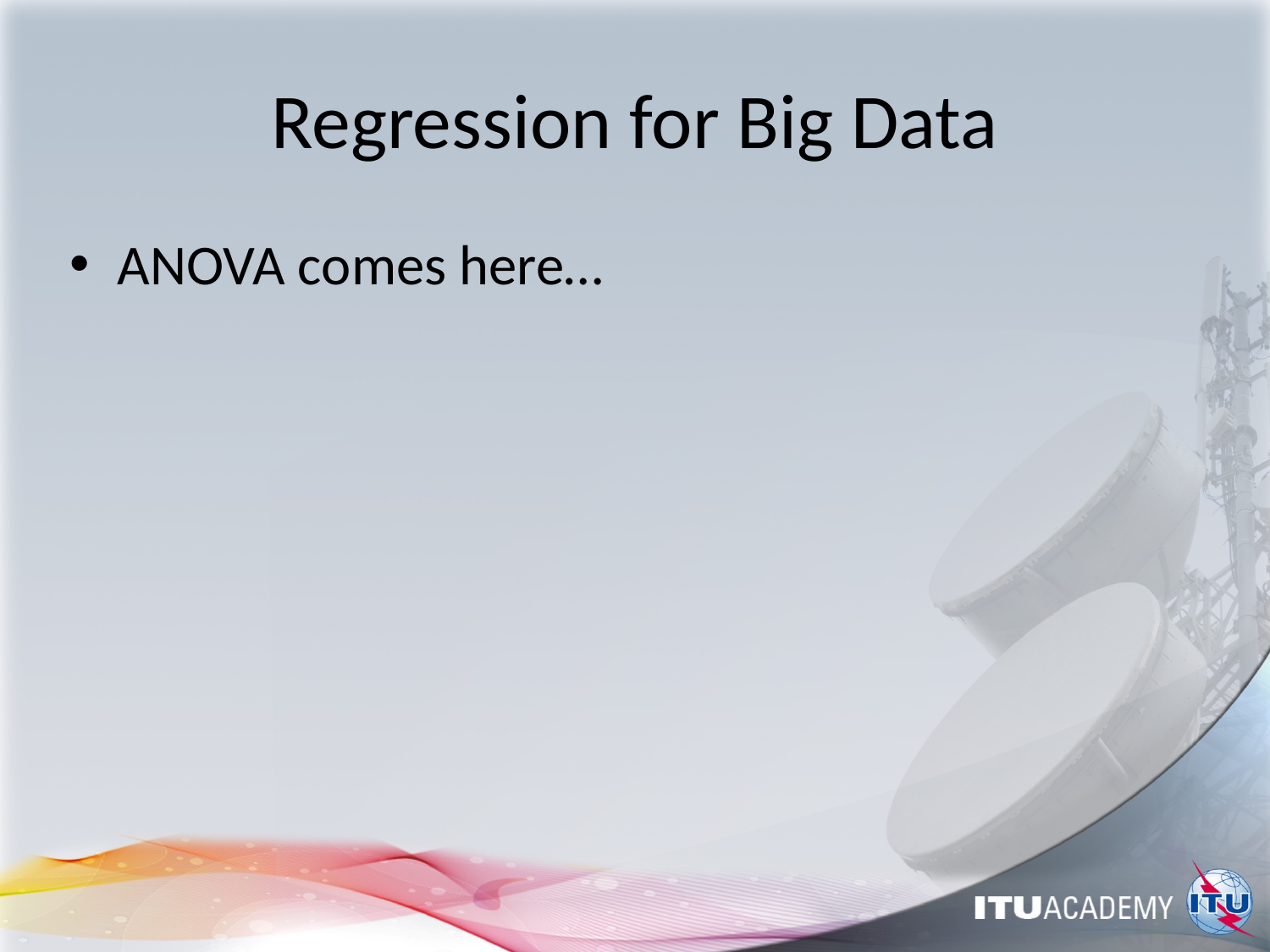

# Regression for Big Data
ANOVA comes here…